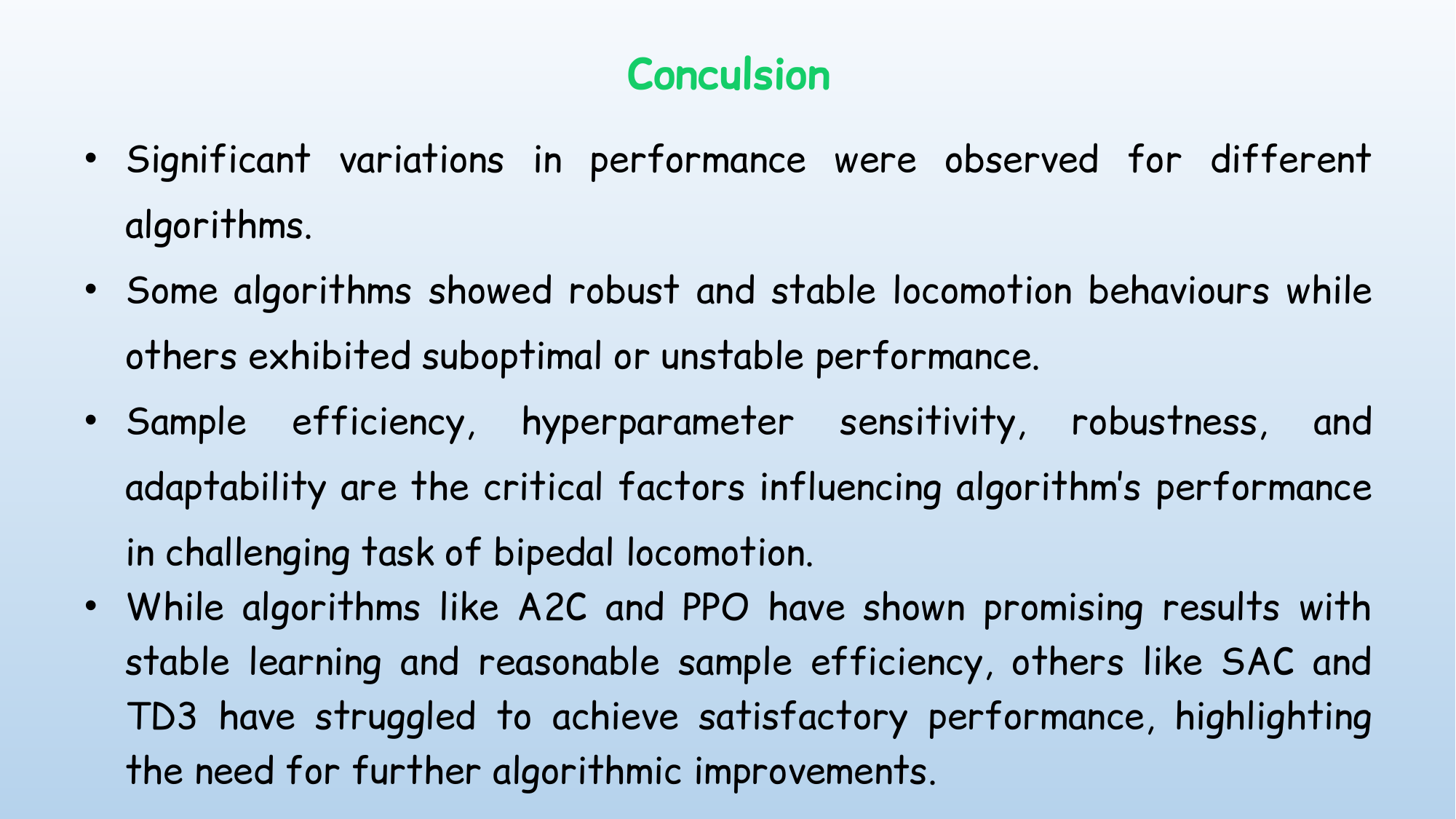

Conculsion
Significant variations in performance were observed for different algorithms.
Some algorithms showed robust and stable locomotion behaviours while others exhibited suboptimal or unstable performance.
Sample efficiency, hyperparameter sensitivity, robustness, and adaptability are the critical factors influencing algorithm’s performance in challenging task of bipedal locomotion.
While algorithms like A2C and PPO have shown promising results with stable learning and reasonable sample efficiency, others like SAC and TD3 have struggled to achieve satisfactory performance, highlighting the need for further algorithmic improvements.